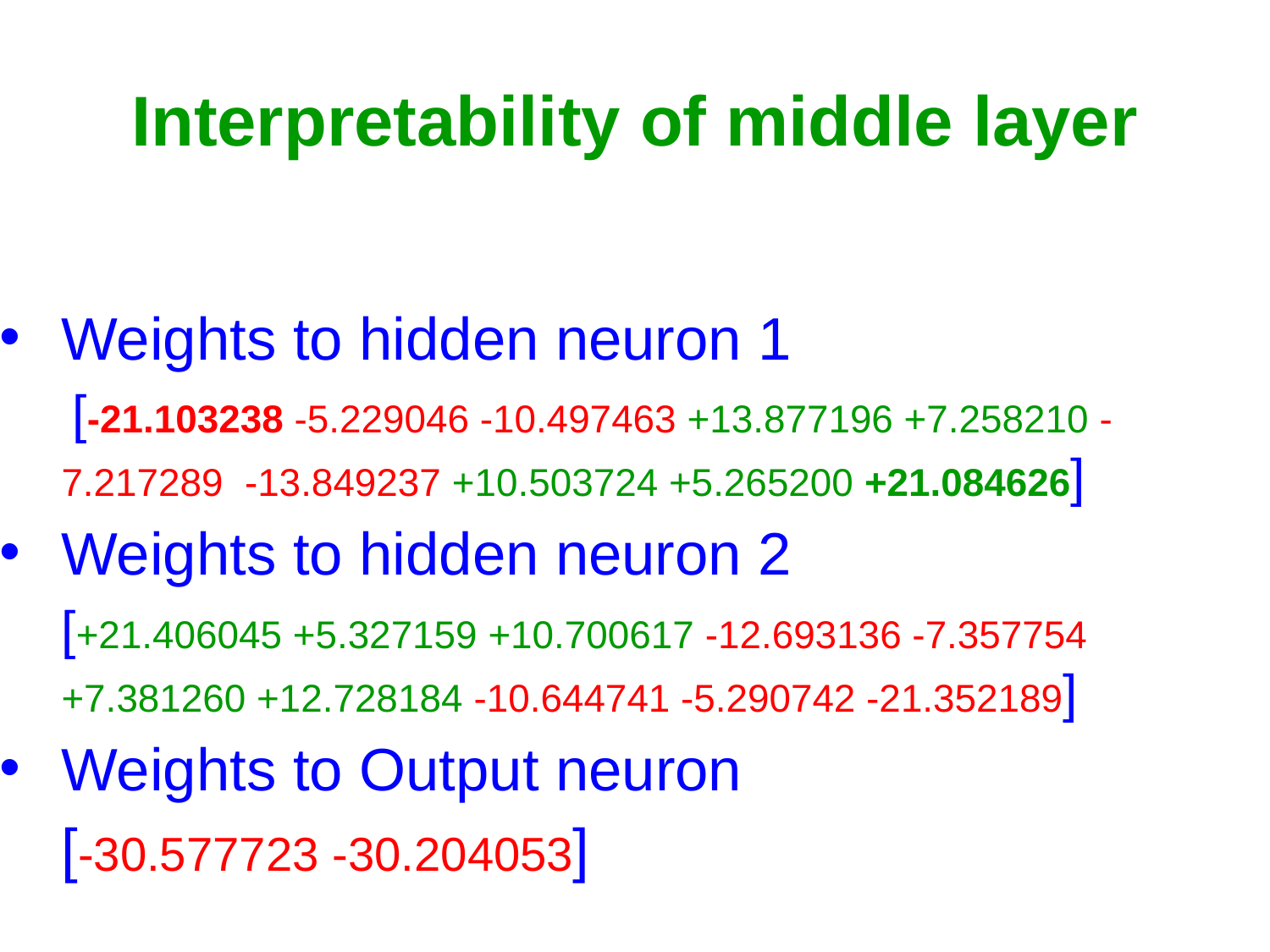

# Interpretability of middle layer

Weights to hidden neuron 1
 [-21.103238 -5.229046 -10.497463 +13.877196 +7.258210 -7.217289  -13.849237 +10.503724 +5.265200 +21.084626]
Weights to hidden neuron 2
[+21.406045 +5.327159 +10.700617 -12.693136 -7.357754 +7.381260 +12.728184 -10.644741 -5.290742 -21.352189]
Weights to Output neuron
[-30.577723 -30.204053]